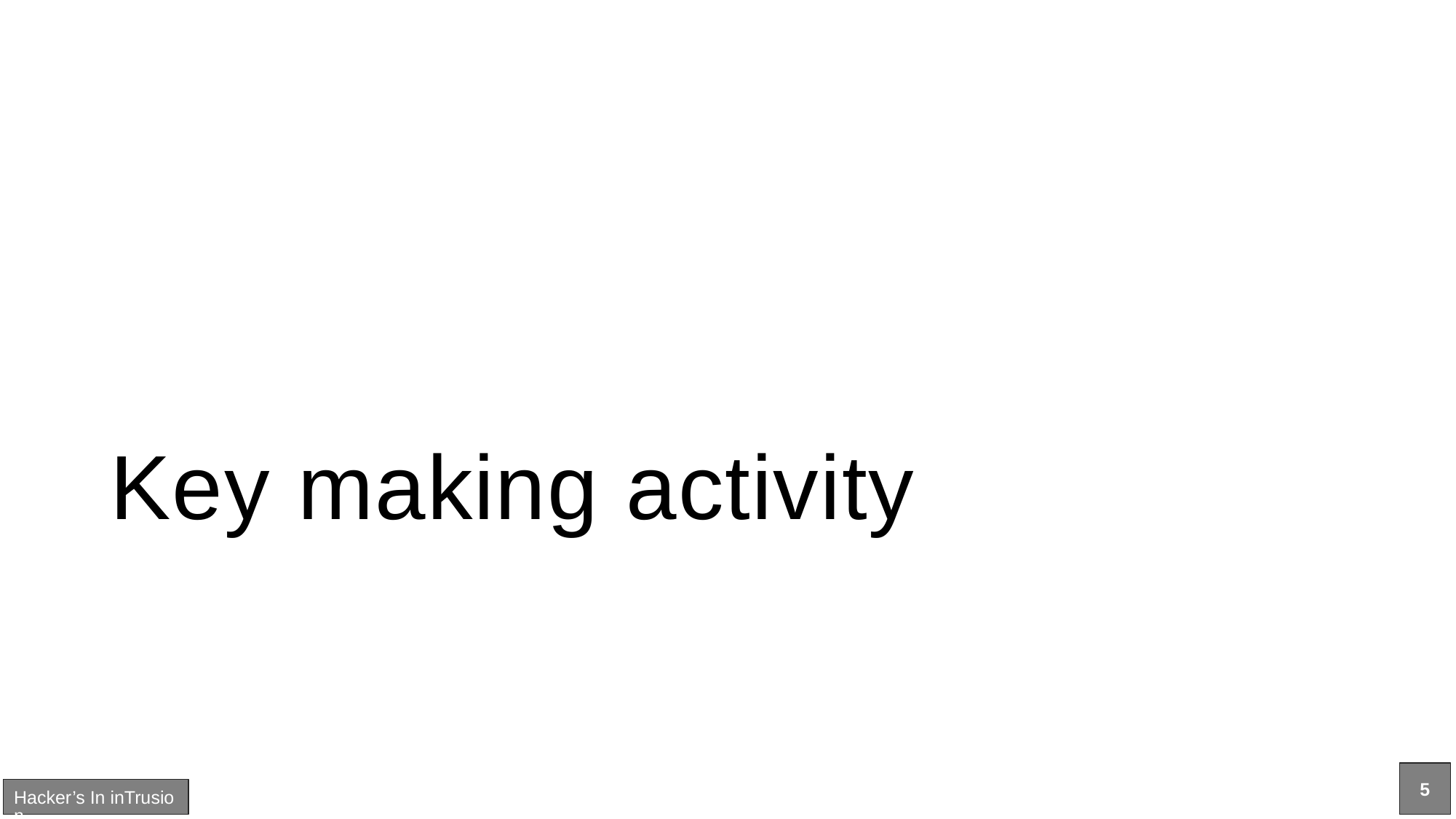

# Key making activity

5
Hacker’s In inTrusion